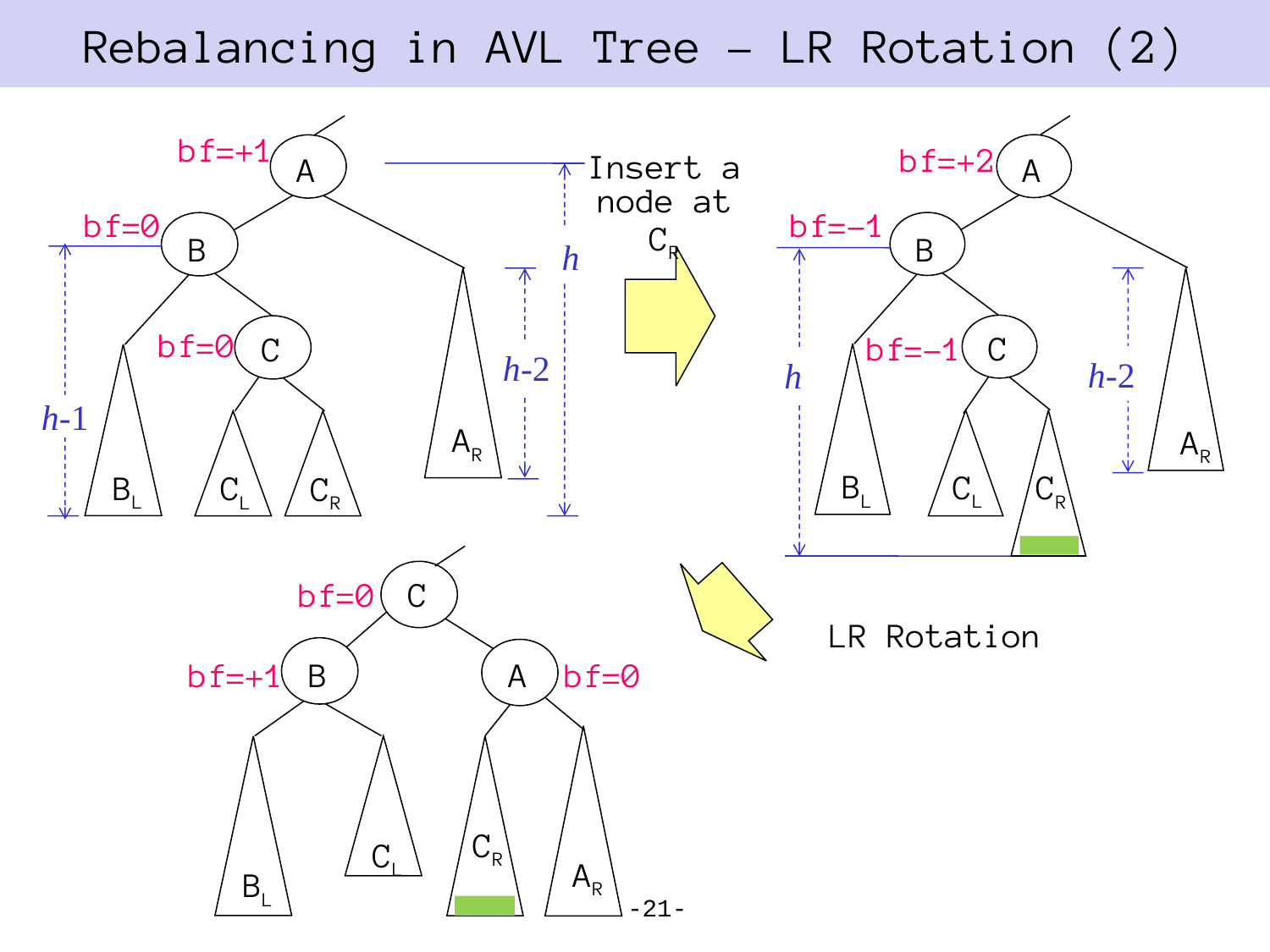

# Rebalancing in AVL Tree – LR Rotation (2)

bf=+1
bf=+2

A
A
Insert a node at CR

bf=0
bf=-1

B
B
h

bf=0

C
bf=-1
C
h-2

h-2
h

h-1

AR
AR
BL
CL
CR
BL
CL
CR

bf=0
C

LR Rotation

bf=+1
B
A
bf=0

CR
CL
AR
BL
-21-